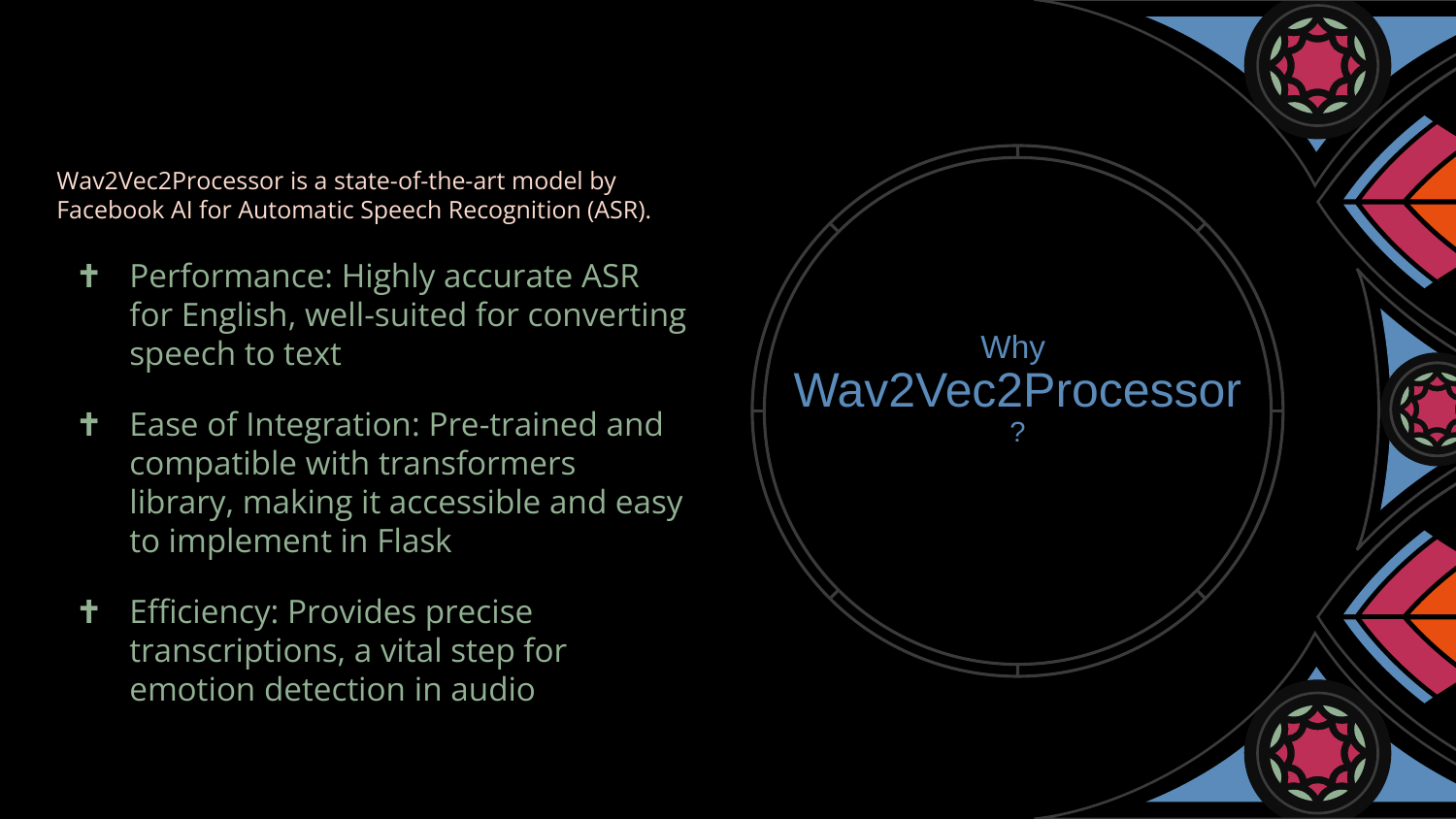

Wav2Vec2Processor is a state-of-the-art model by Facebook AI for Automatic Speech Recognition (ASR).
Performance: Highly accurate ASR for English, well-suited for converting speech to text
Ease of Integration: Pre-trained and compatible with transformers library, making it accessible and easy to implement in Flask
Efficiency: Provides precise transcriptions, a vital step for emotion detection in audio

# Why Wav2Vec2Processor ?